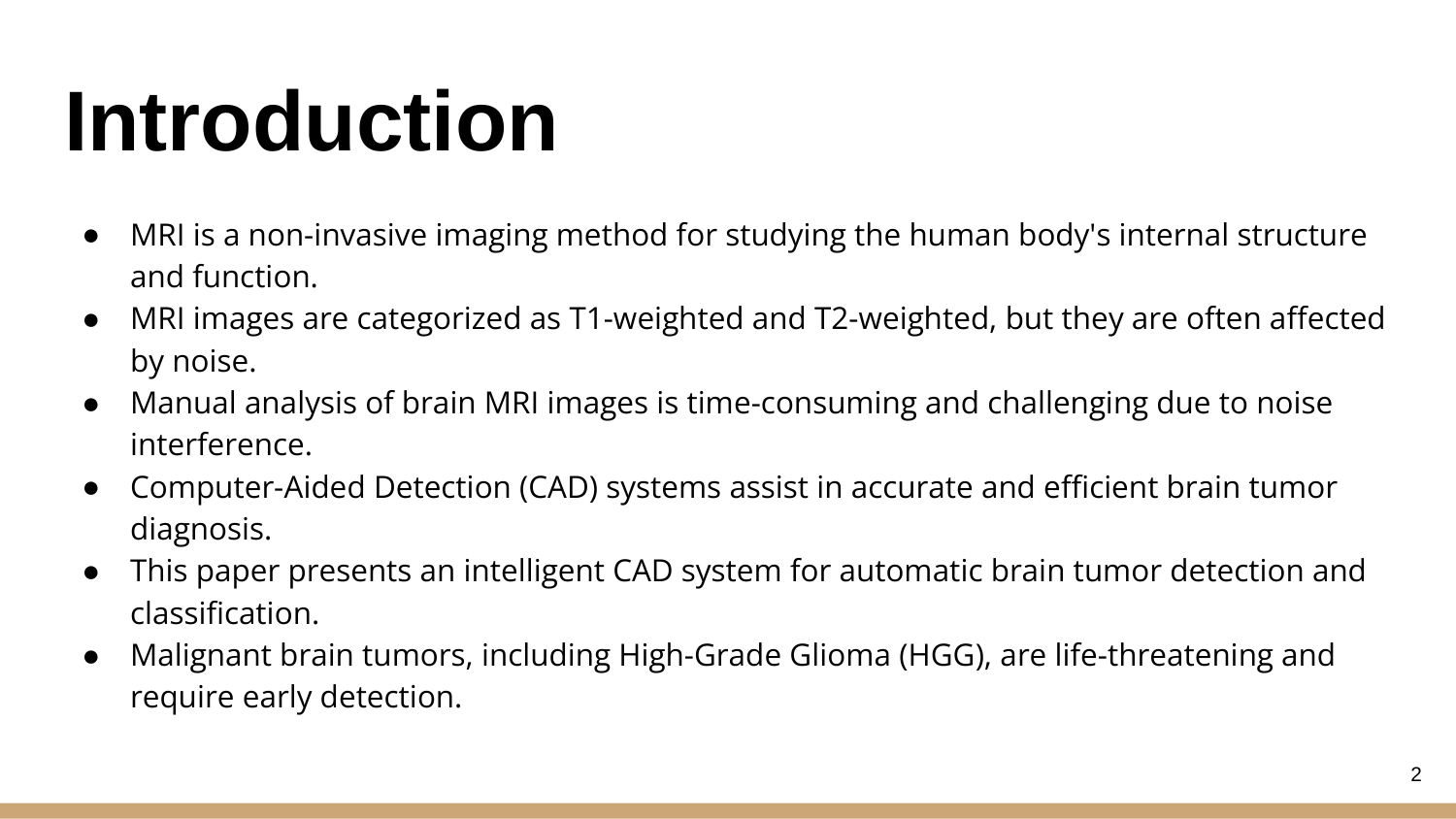

# Introduction
MRI is a non-invasive imaging method for studying the human body's internal structure and function.
MRI images are categorized as T1-weighted and T2-weighted, but they are often affected by noise.
Manual analysis of brain MRI images is time-consuming and challenging due to noise interference.
Computer-Aided Detection (CAD) systems assist in accurate and efficient brain tumor diagnosis.
This paper presents an intelligent CAD system for automatic brain tumor detection and classification.
Malignant brain tumors, including High-Grade Glioma (HGG), are life-threatening and require early detection.

2